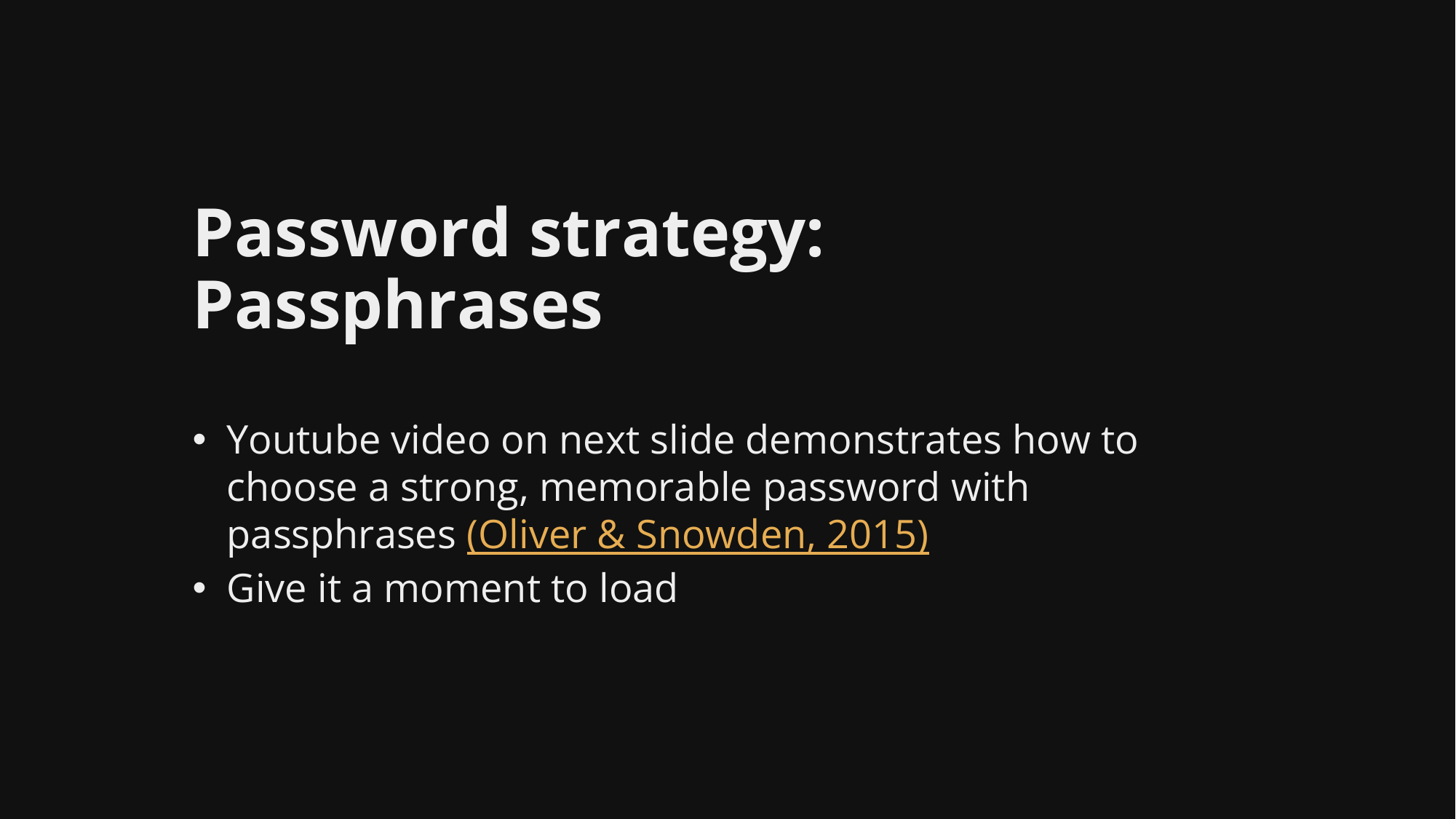

# Password strategy: Passphrases
separator
Youtube video on next slide demonstrates how to choose a strong, memorable password with passphrases (Oliver & Snowden, 2015)
Give it a moment to load